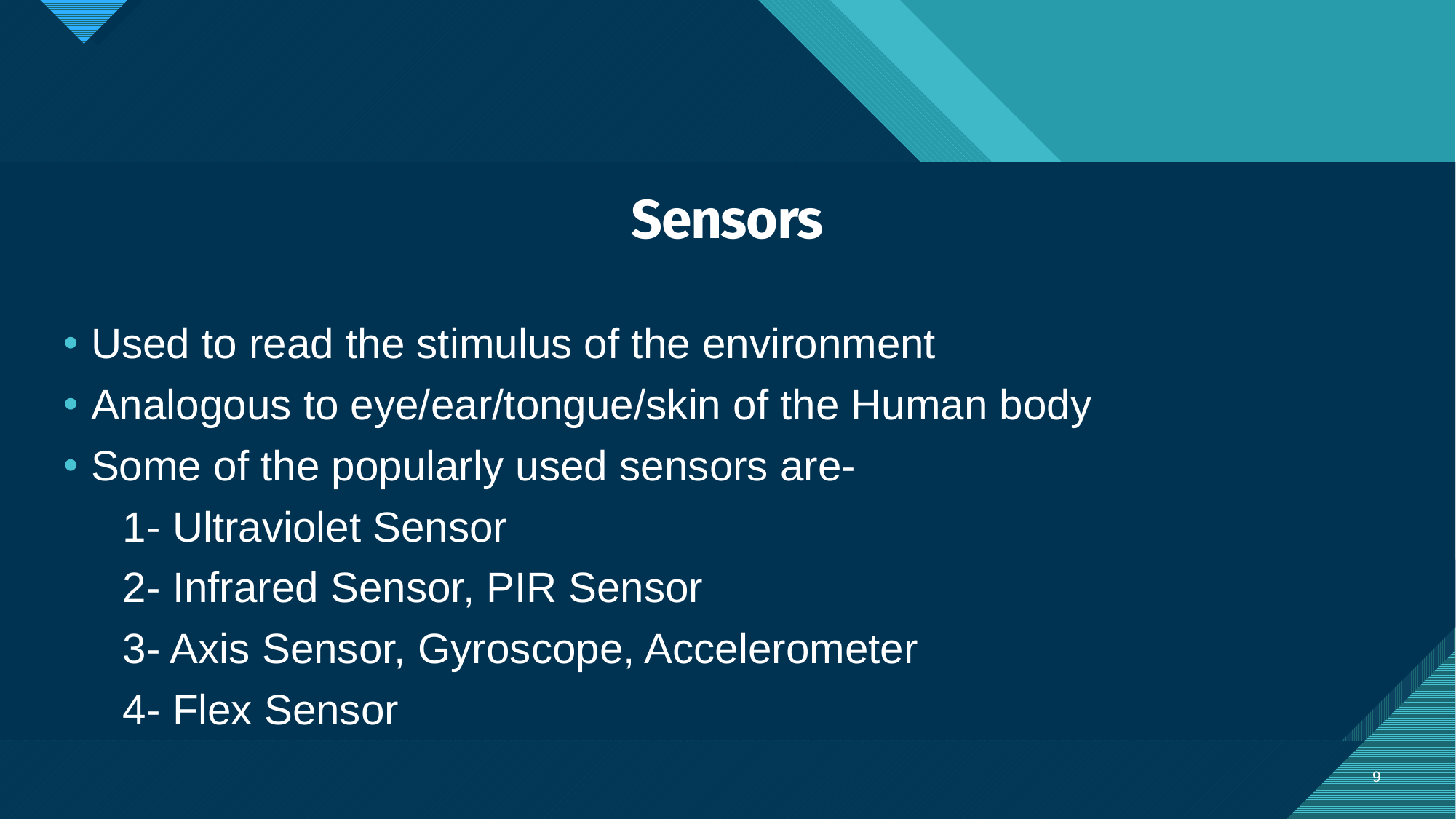

# Sensors

Used to read the stimulus of the environment
Analogous to eye/ear/tongue/skin of the Human body
Some of the popularly used sensors are-
     1- Ultraviolet Sensor
     2- Infrared Sensor, PIR Sensor
     3- Axis Sensor, Gyroscope, Accelerometer
     4- Flex Sensor
9